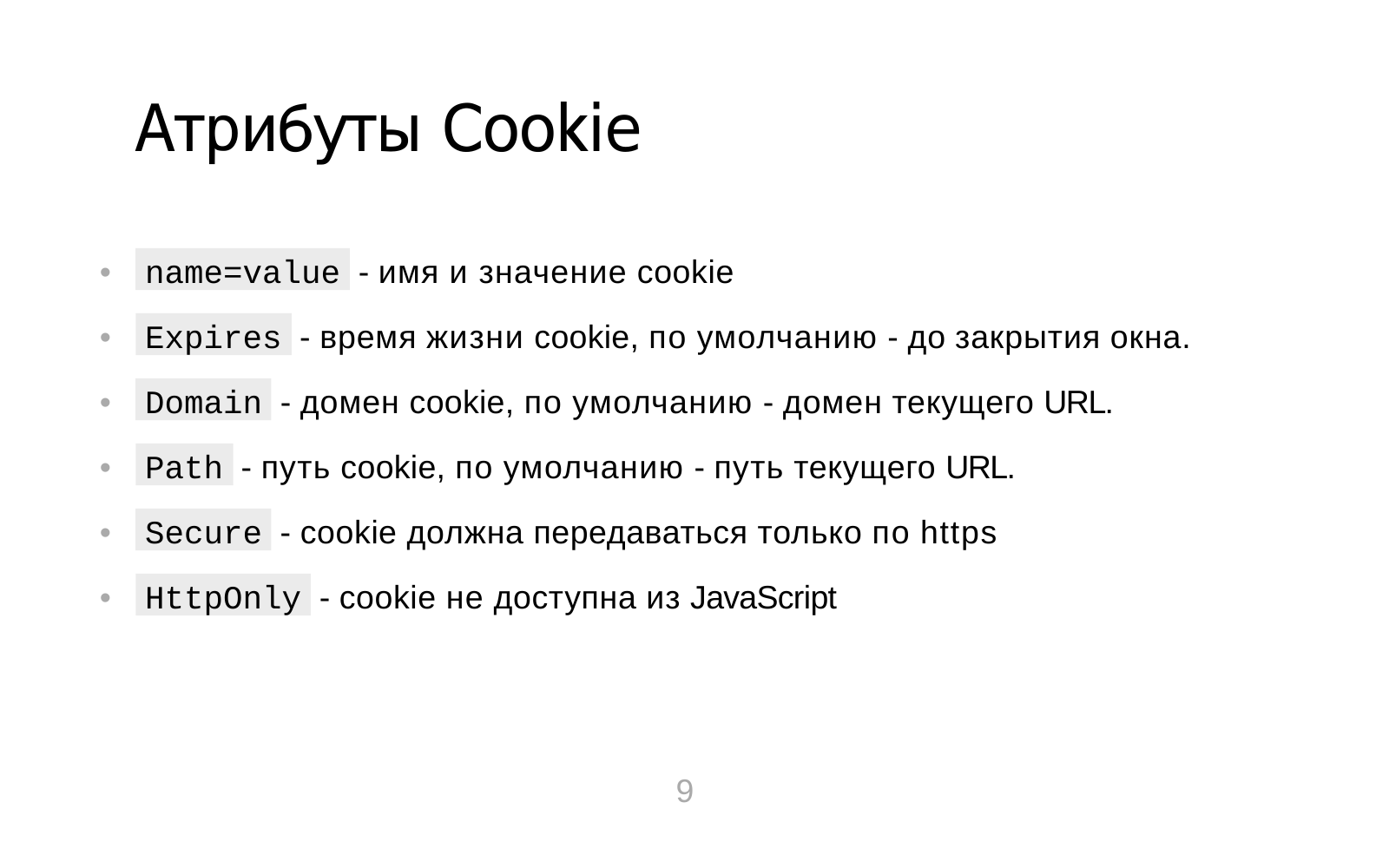

# Атрибуты Cookie
name=value
•
•
•
•
•
•
- имя и значение cookie
Expires
- время жизни cookie, по умолчанию - до закрытия окна.
Domain
- домен cookie, по умолчанию - домен текущего URL.
Path
- путь cookie, по умолчанию - путь текущего URL.
Secure
- cookie должна передаваться только по https
HttpOnly
- cookie не доступна из JavaScript
9